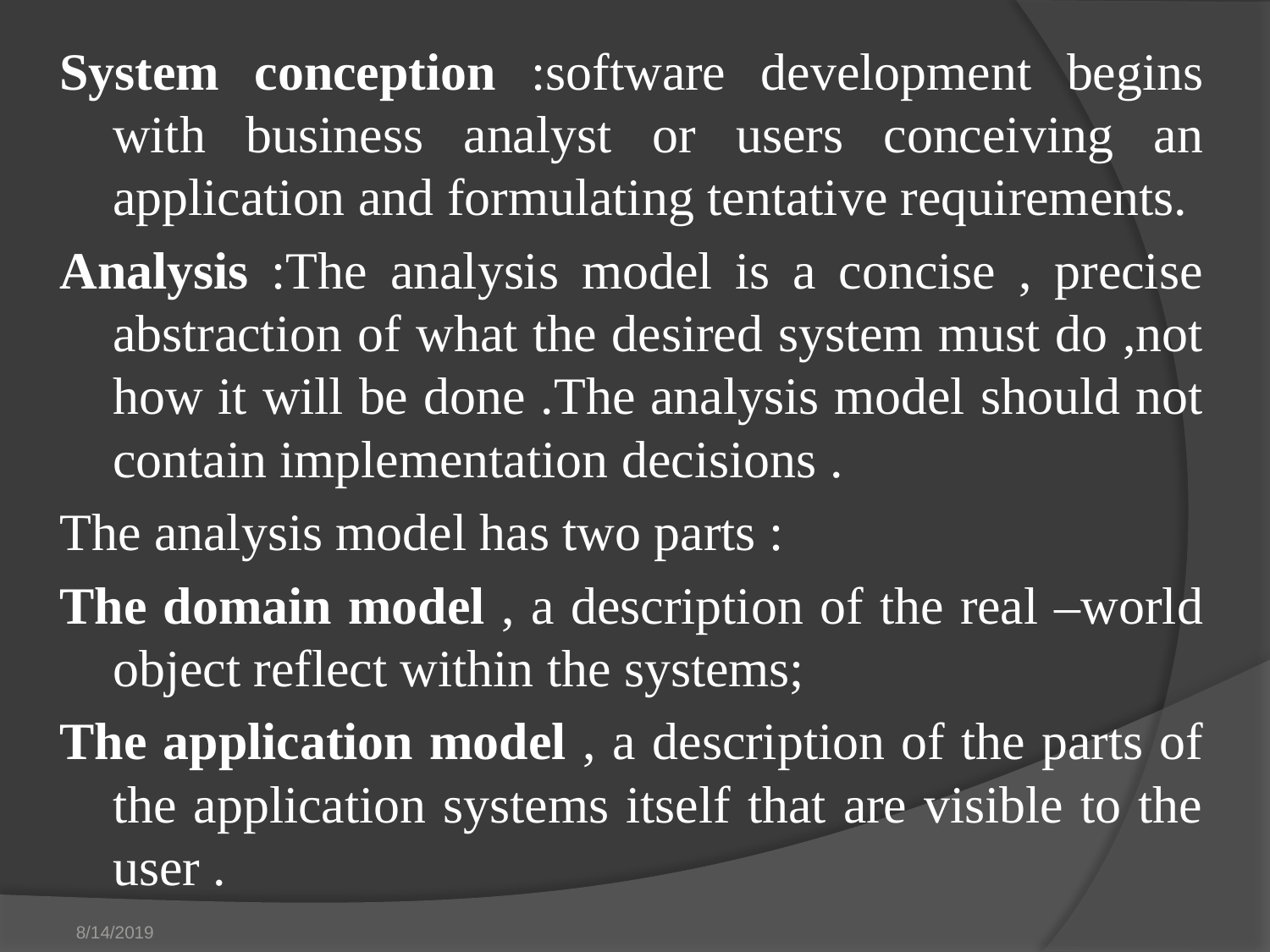

System conception :software development begins with business analyst or users conceiving an application and formulating tentative requirements.
Analysis :The analysis model is a concise , precise abstraction of what the desired system must do ,not how it will be done .The analysis model should not contain implementation decisions .
The analysis model has two parts :
The domain model , a description of the real –world object reflect within the systems;
The application model , a description of the parts of the application systems itself that are visible to the user .
8/14/2019